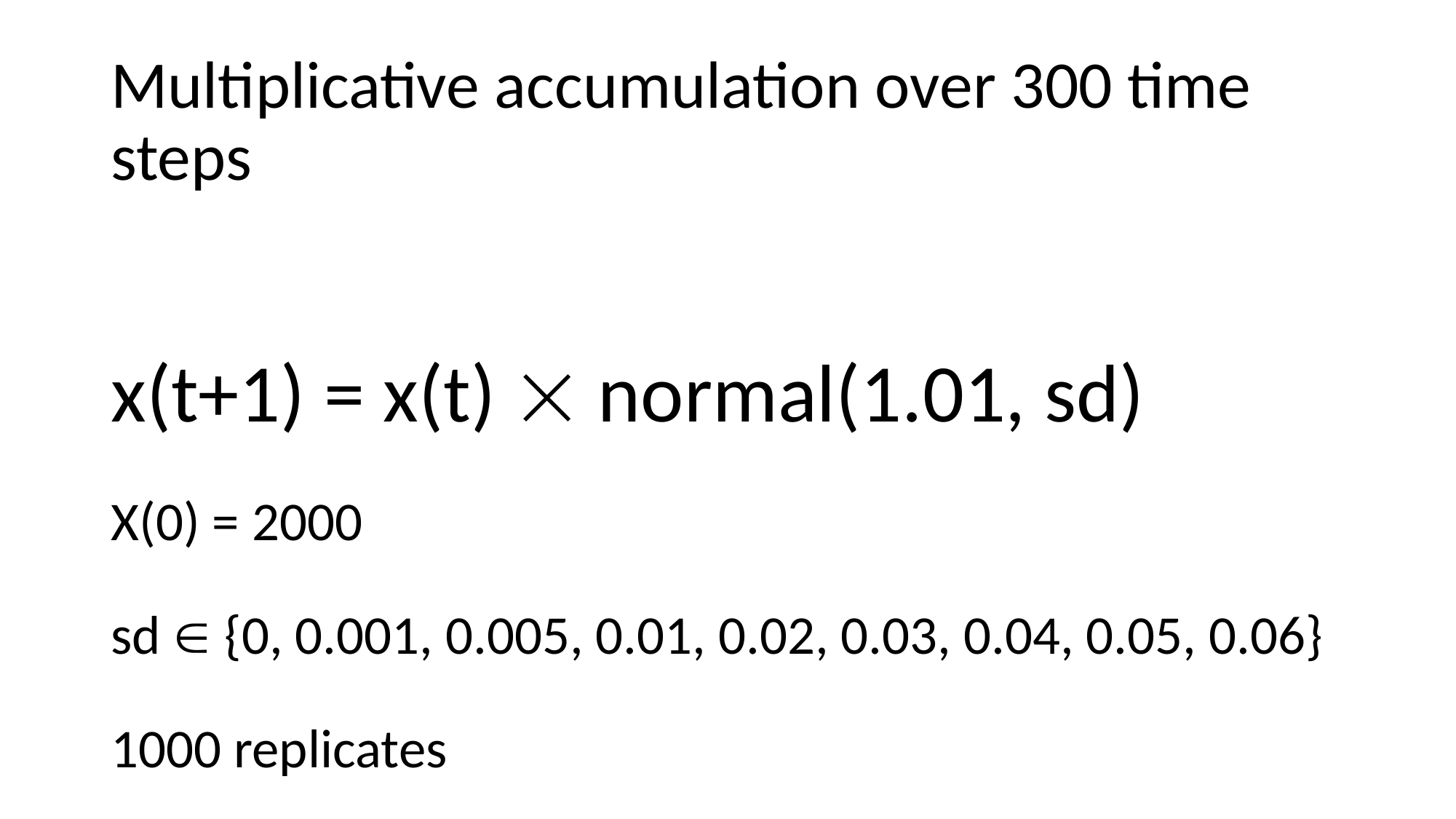

# Multiplicative accumulation over 300 time steps
x(t+1) = x(t) × normal(1.01, sd)
X(0) = 2000
sd ∈ {0, 0.001, 0.005, 0.01, 0.02, 0.03, 0.04, 0.05, 0.06}
1000 replicates